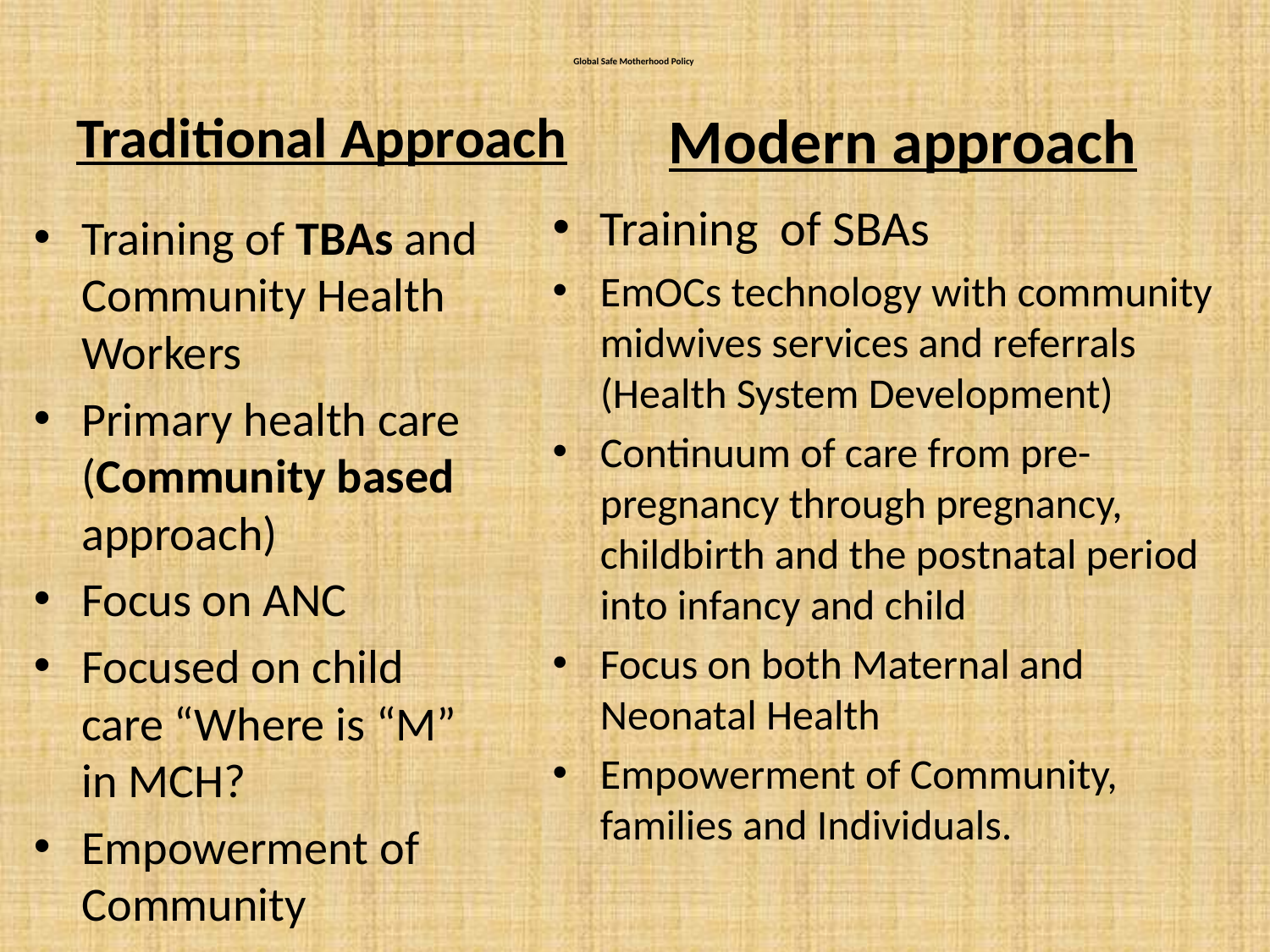

# Global Safe Motherhood Policy
Traditional Approach

Modern approach

Training  of SBAs
EmOCs technology with community  midwives services and referrals (Health System Development)
Continuum of care from pre-pregnancy through pregnancy, childbirth and the postnatal period into infancy and child
Focus on both Maternal and Neonatal Health
Empowerment of Community, families and Individuals.

Training of TBAs and Community Health Workers
Primary health care (Community based approach)
Focus on ANC
Focused on child care “Where is “M” in MCH?
Empowerment of Community